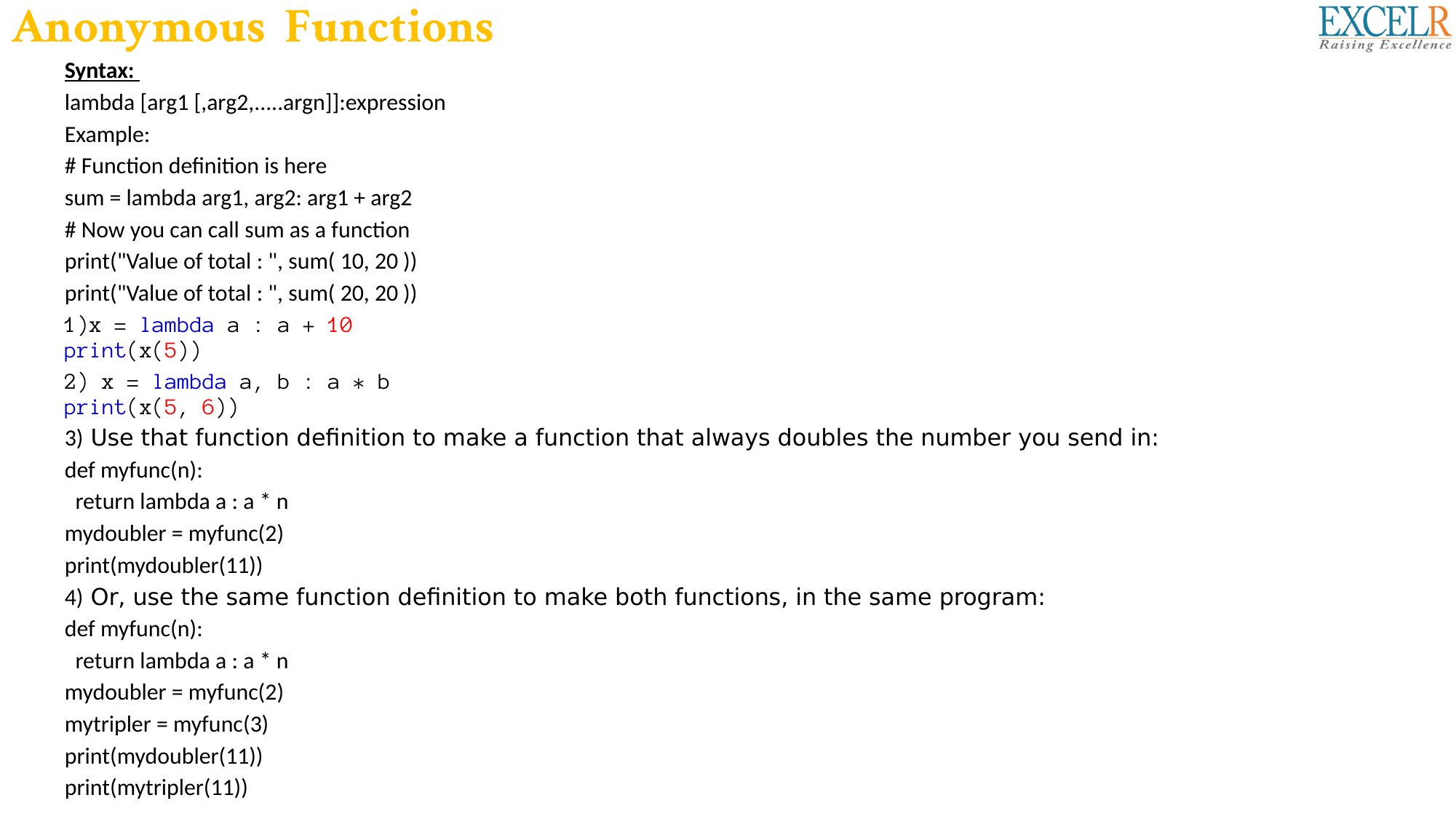

# Anonymous  Functions
Syntax:
lambda [arg1 [,arg2,.....argn]]:expression
Example:
# Function definition is here
sum = lambda arg1, arg2: arg1 + arg2
# Now you can call sum as a function
print("Value of total : ", sum( 10, 20 ))
print("Value of total : ", sum( 20, 20 ))
1)x = lambda a : a + 10
print(x(5))
2) x = lambda a, b : a * b
print(x(5, 6))
3) Use that function definition to make a function that always doubles the number you send in:
def myfunc(n):
  return lambda a : a * n
mydoubler = myfunc(2)
print(mydoubler(11))
4) Or, use the same function definition to make both functions, in the same program:
def myfunc(n):
  return lambda a : a * n
mydoubler = myfunc(2)
mytripler = myfunc(3)
print(mydoubler(11))
print(mytripler(11))